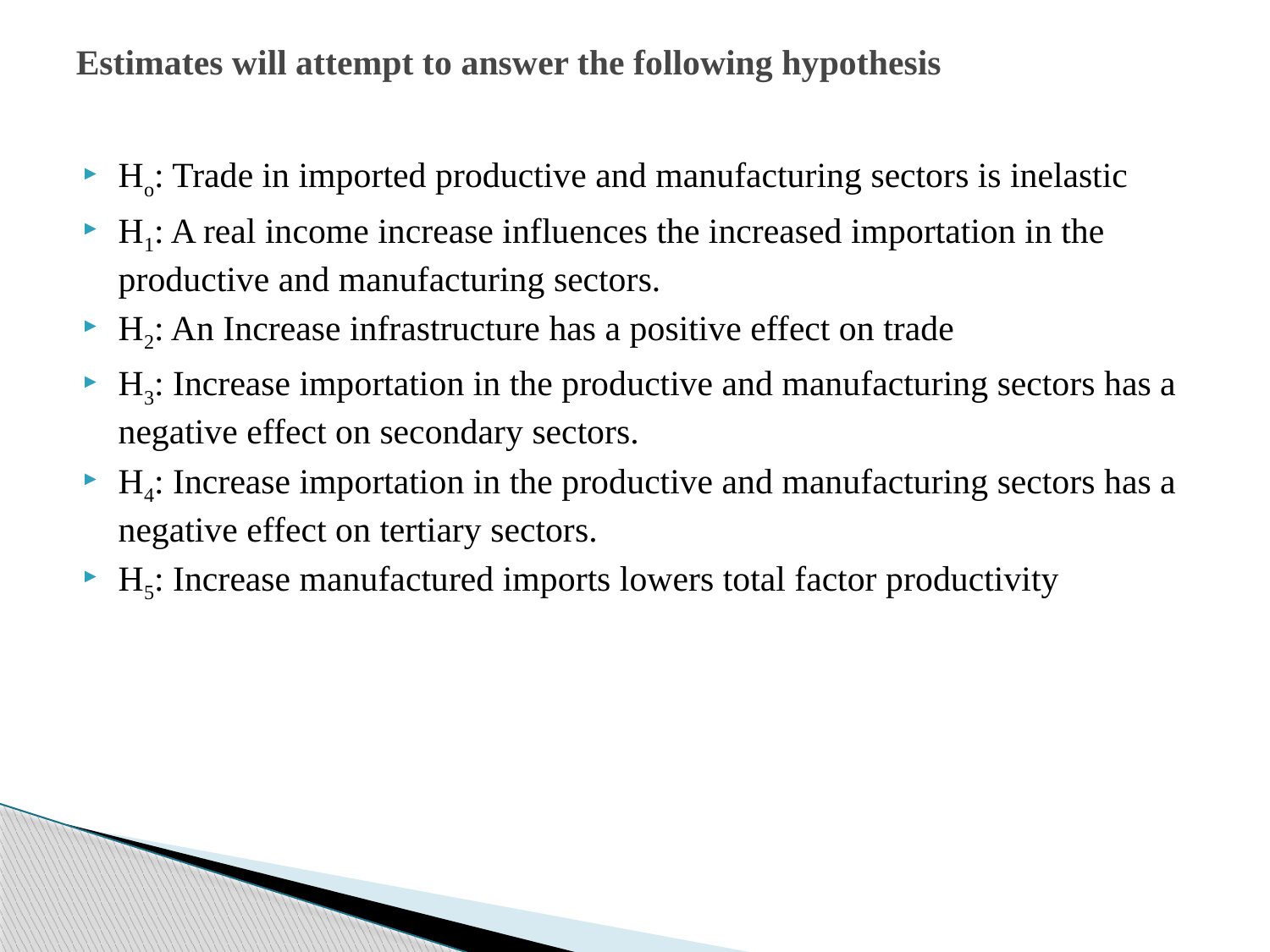

# Estimates will attempt to answer the following hypothesis
Ho: Trade in imported productive and manufacturing sectors is inelastic
H1: A real income increase influences the increased importation in the productive and manufacturing sectors.
H2: An Increase infrastructure has a positive effect on trade
H3: Increase importation in the productive and manufacturing sectors has a negative effect on secondary sectors.
H4: Increase importation in the productive and manufacturing sectors has a negative effect on tertiary sectors.
H5: Increase manufactured imports lowers total factor productivity